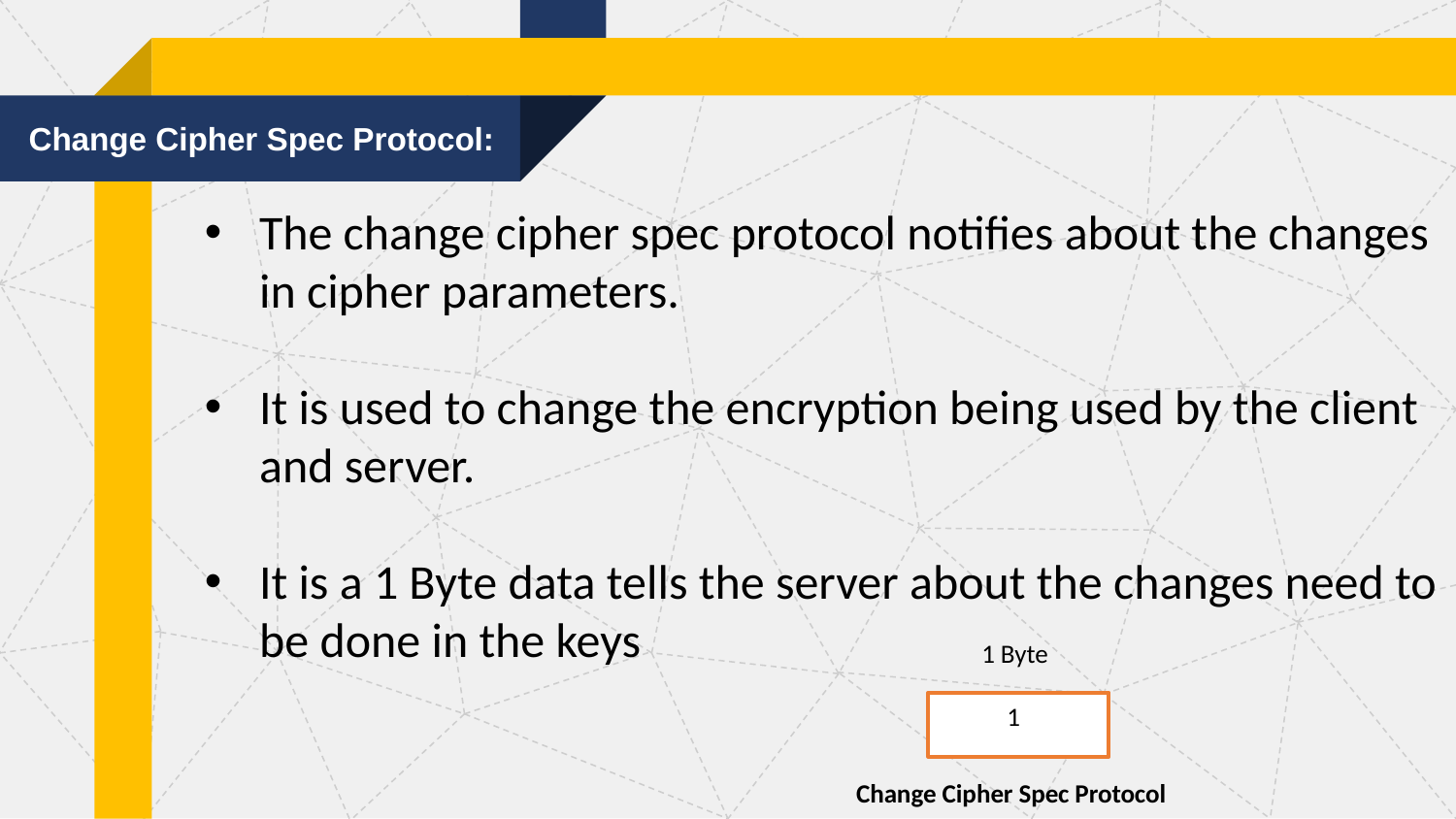

Change Cipher Spec Protocol:

The change cipher spec protocol notifies about the changes in cipher parameters.

It is used to change the encryption being used by the client and server.

It is a 1 Byte data tells the server about the changes need to be done in the keys

    1 Byte
           1
Change Cipher Spec Protocol